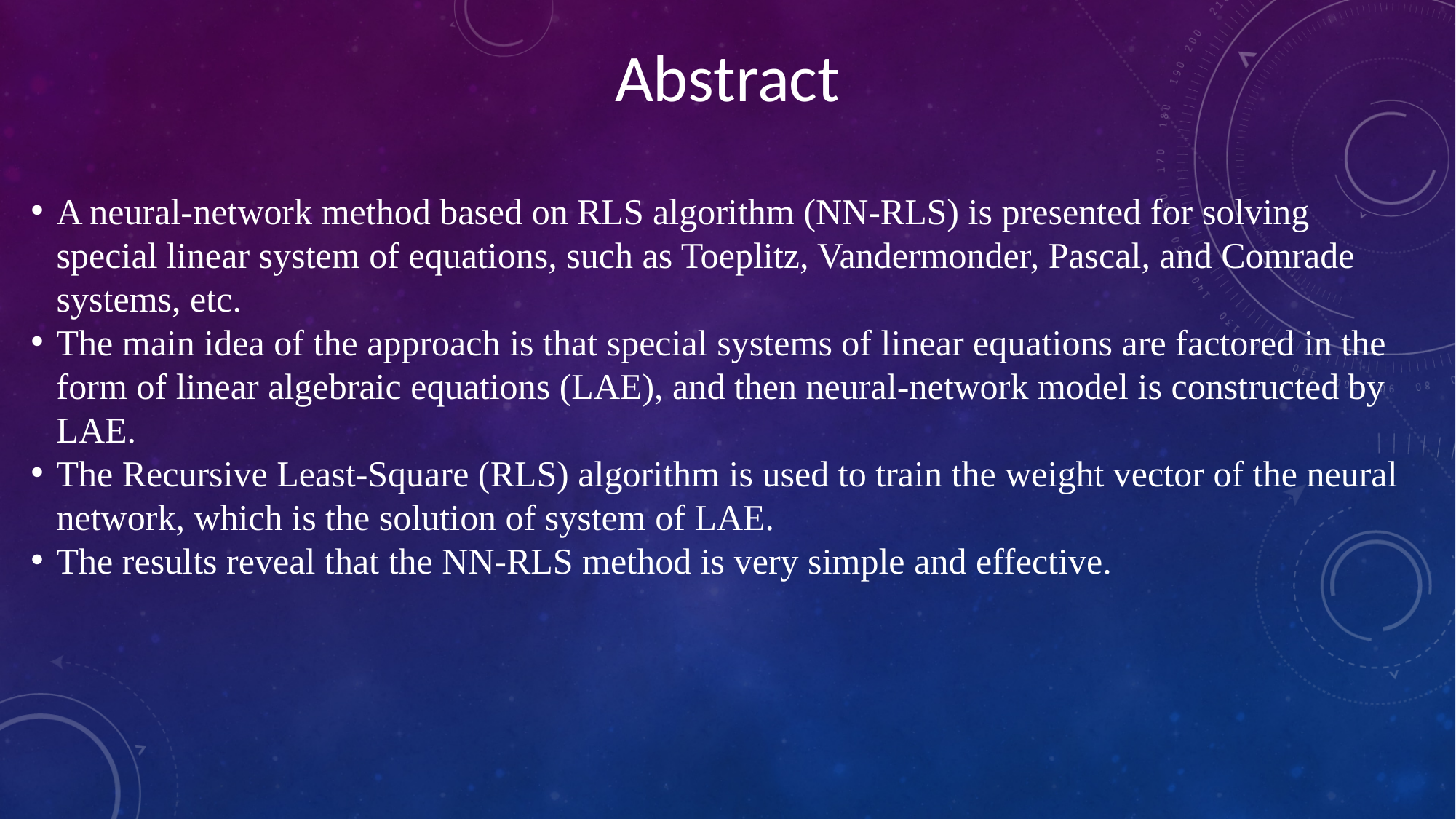

Abstract
A neural-network method based on RLS algorithm (NN-RLS) is presented for solving special linear system of equations, such as Toeplitz, Vandermonder, Pascal, and Comrade systems, etc.
The main idea of the approach is that special systems of linear equations are factored in the form of linear algebraic equations (LAE), and then neural-network model is constructed by LAE.
The Recursive Least-Square (RLS) algorithm is used to train the weight vector of the neural network, which is the solution of system of LAE.
The results reveal that the NN-RLS method is very simple and effective.